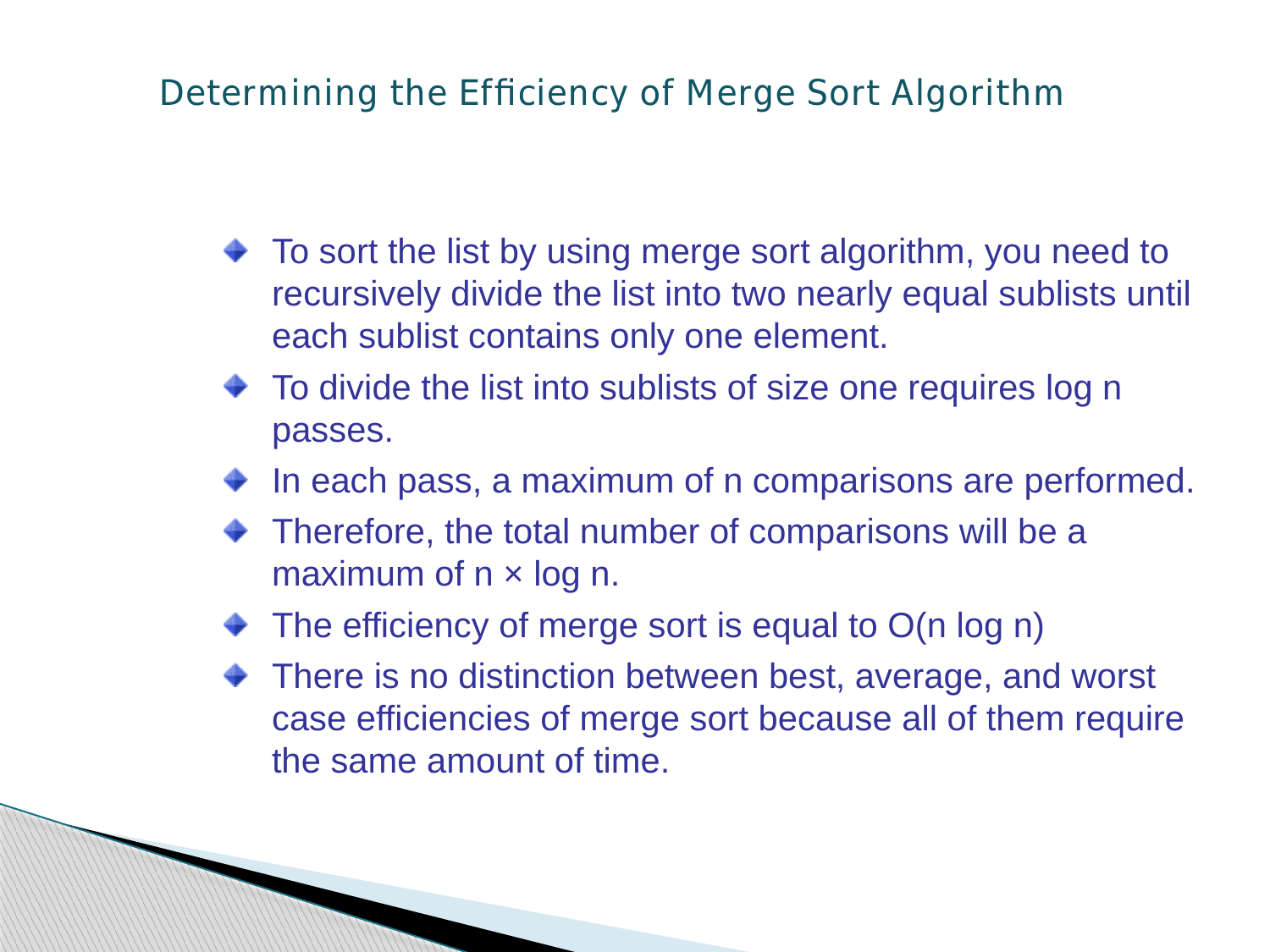

Determining the Efficiency of Merge Sort Algorithm
To sort the list by using merge sort algorithm, you need to recursively divide the list into two nearly equal sublists until each sublist contains only one element.
To divide the list into sublists of size one requires log n passes.
In each pass, a maximum of n comparisons are performed.
Therefore, the total number of comparisons will be a maximum of n × log n.
The efficiency of merge sort is equal to O(n log n)‏
There is no distinction between best, average, and worst case efficiencies of merge sort because all of them require the same amount of time.